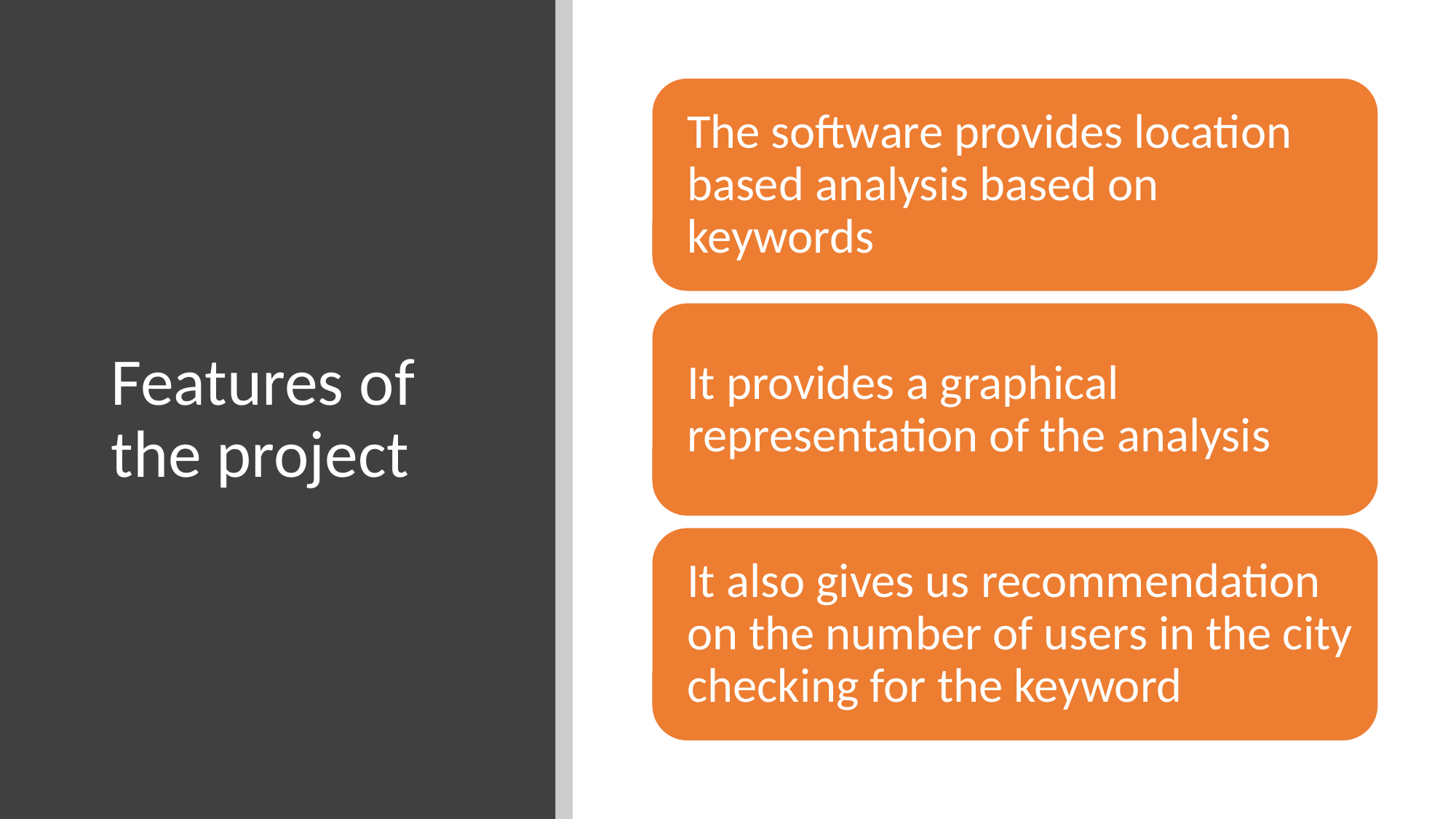

The software provides location based analysis based on keywords
It provides a graphical representation of the analysis
It also gives us recommendation on the number of users in the city checking for the keyword
# Features of the project